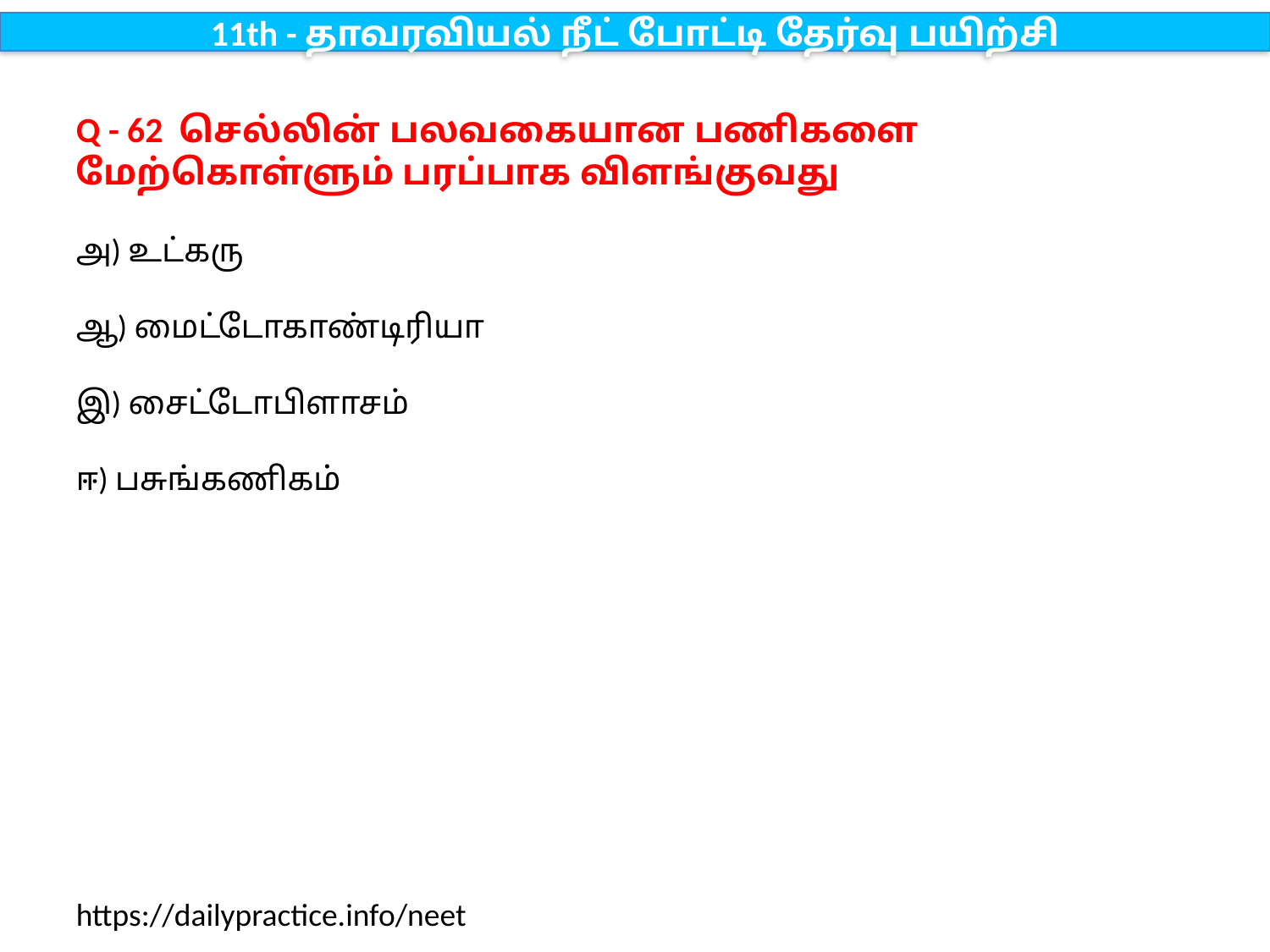

11th - தாவரவியல் நீட் போட்டி தேர்வு பயிற்சி

Q - 62  செல்லின் பலவகையான பணிகளை மேற்கொள்ளும் பரப்பாக விளங்குவது

அ) உட்கரு

ஆ) மைட்டோகாண்டிரியா

இ) சைட்டோபிளாசம்

ஈ) பசுங்கணிகம்
https://dailypractice.info/neet